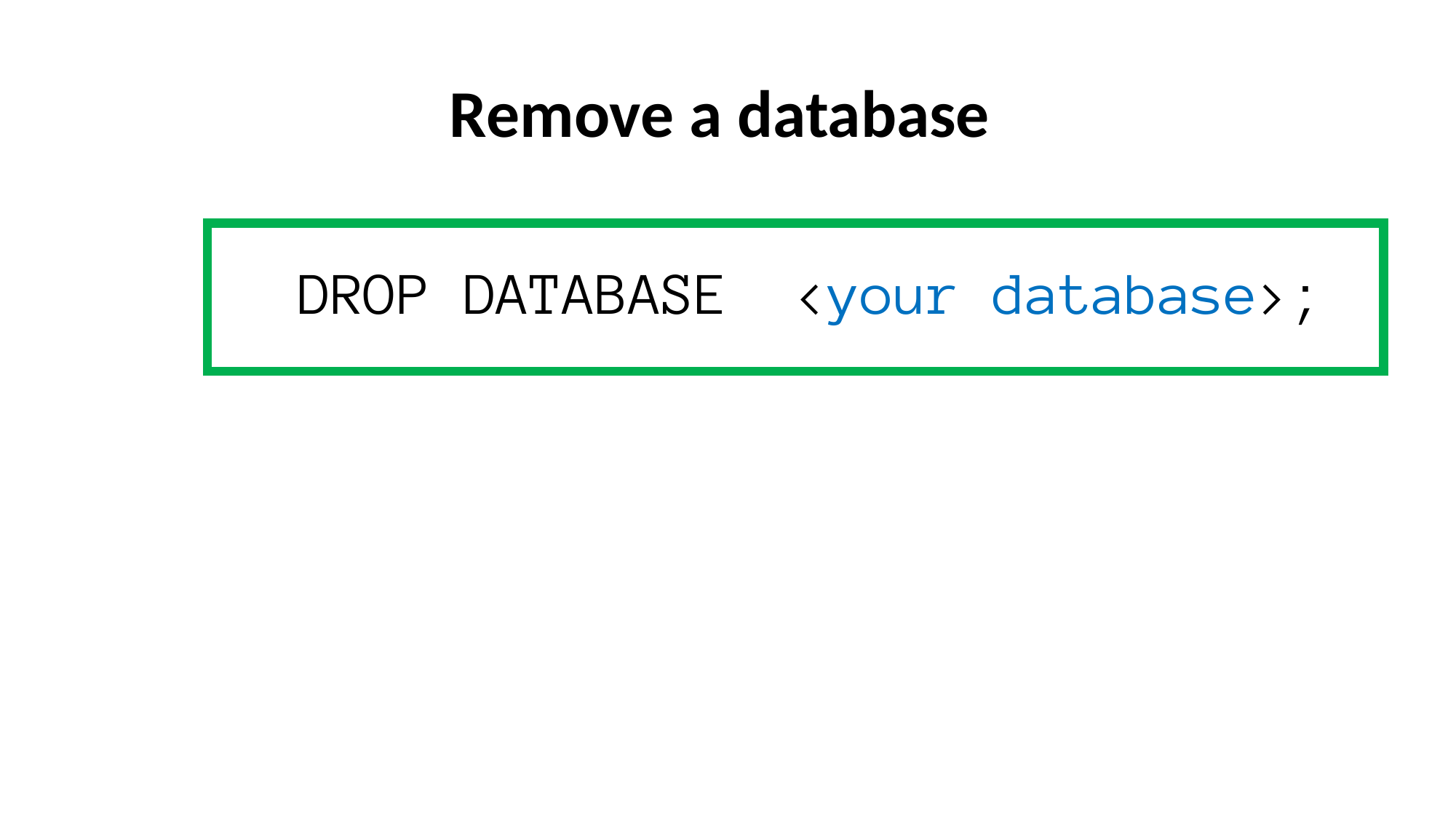

Remove a database

DROP DATABASE  <your database>;